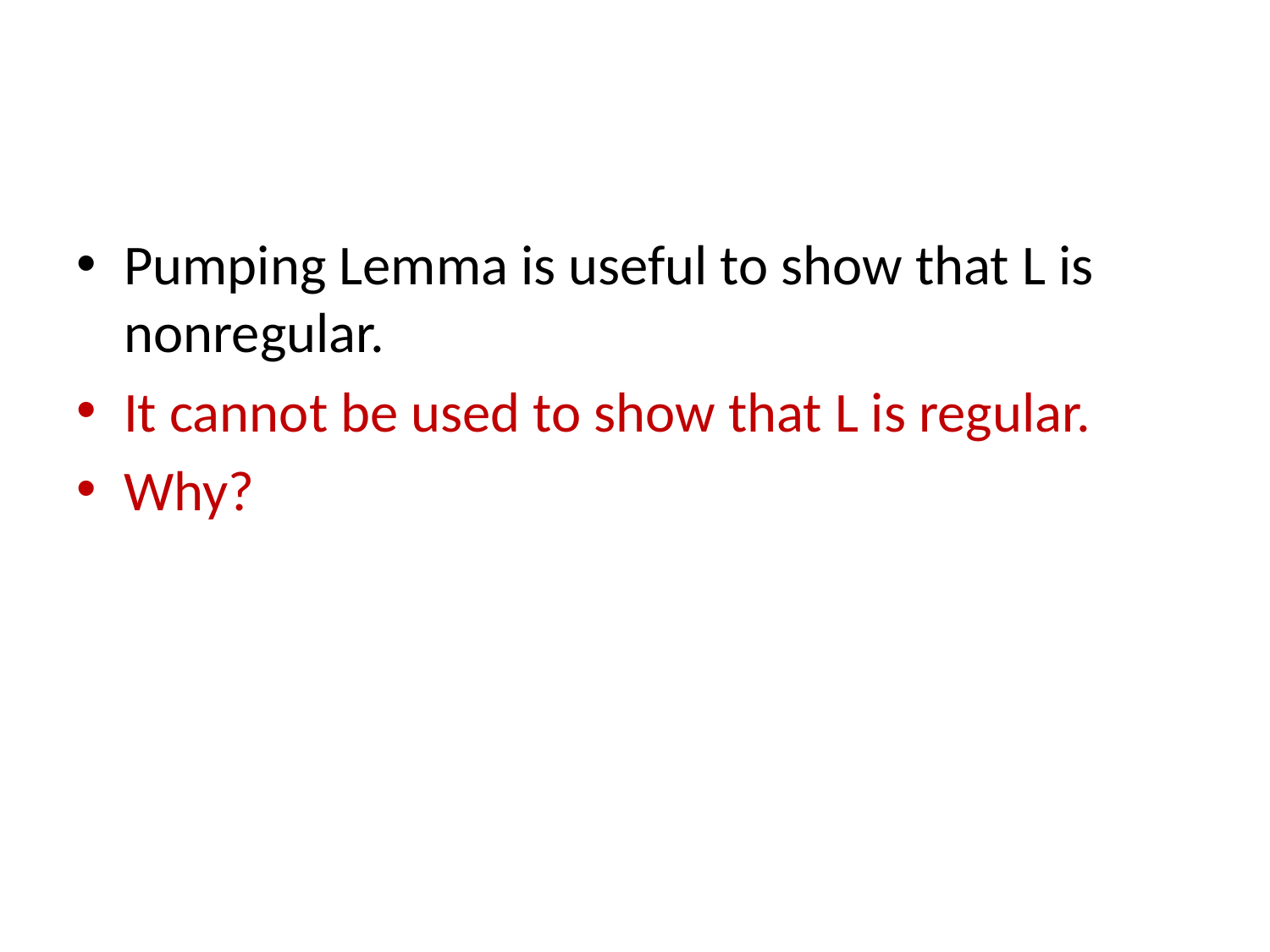

#
Pumping Lemma is useful to show that L is nonregular.
It cannot be used to show that L is regular.
Why?